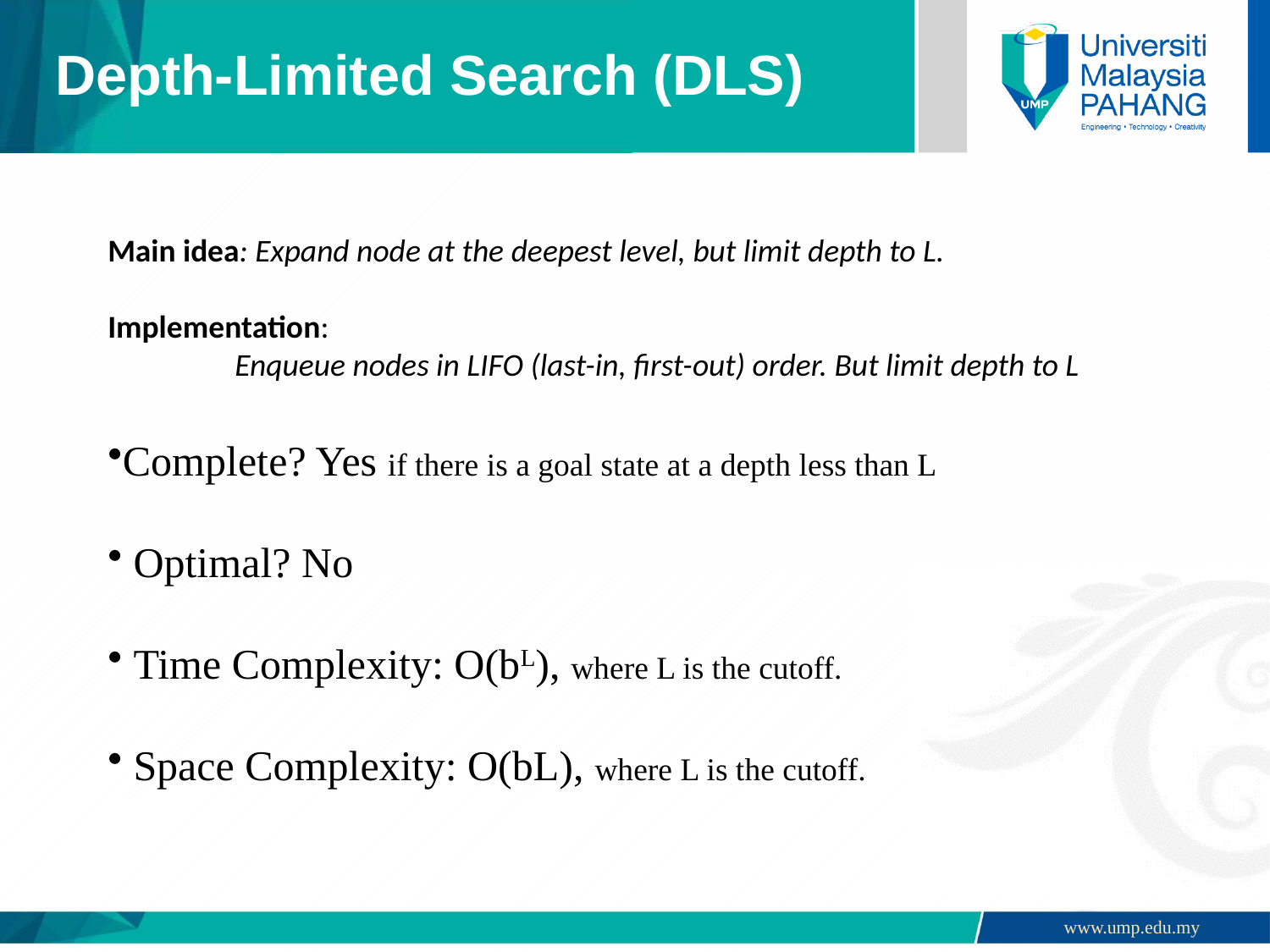

# Depth-Limited Search (DLS)
Main idea: Expand node at the deepest level, but limit depth to L.

Implementation:
	Enqueue nodes in LIFO (last-in, first-out) order. But limit depth to L

Complete? Yes if there is a goal state at a depth less than L

 Optimal? No

 Time Complexity: O(bL), where L is the cutoff.

 Space Complexity: O(bL), where L is the cutoff.